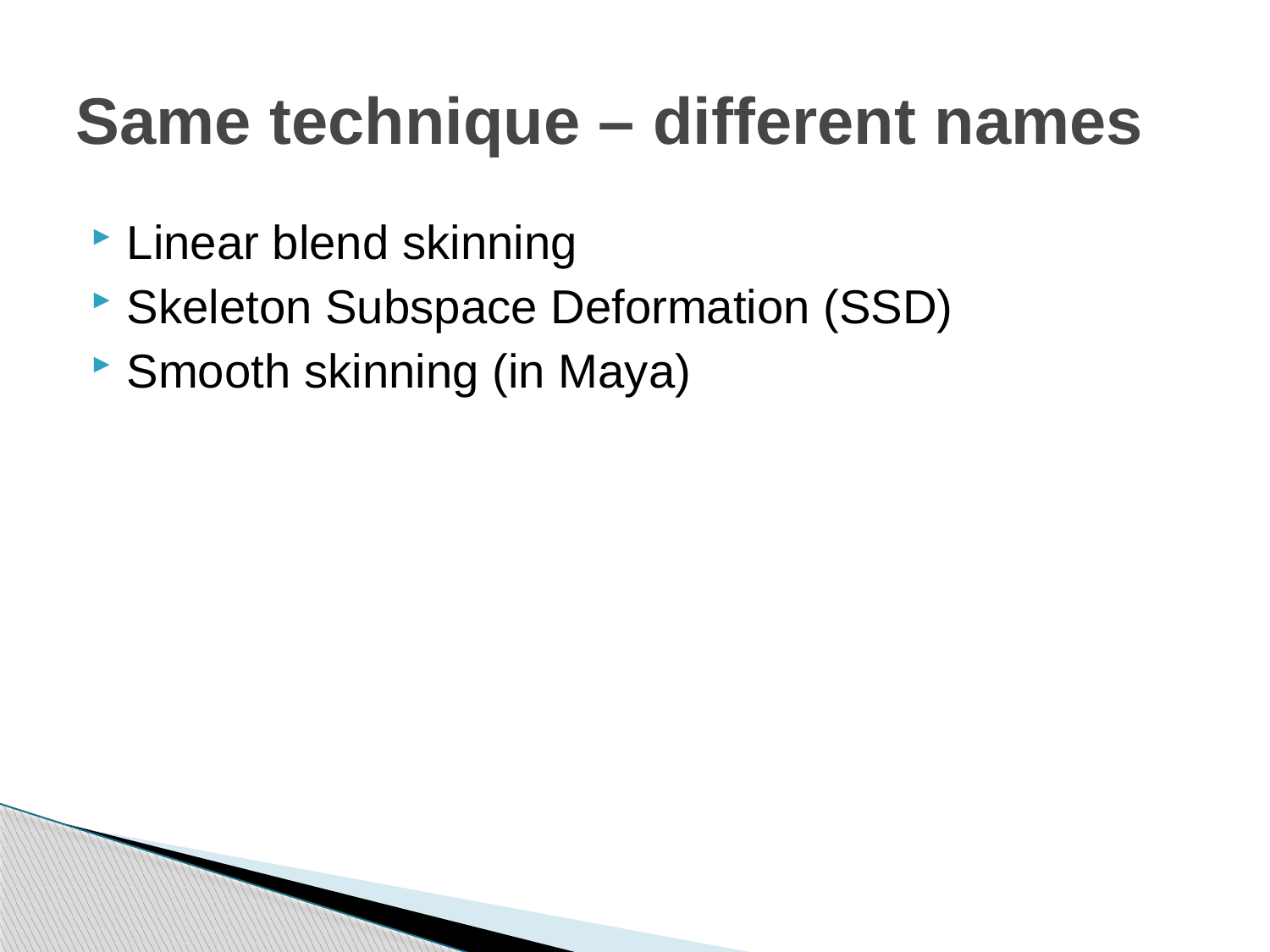

# Same technique – different names
Linear blend skinning
Skeleton Subspace Deformation (SSD)
Smooth skinning (in Maya)